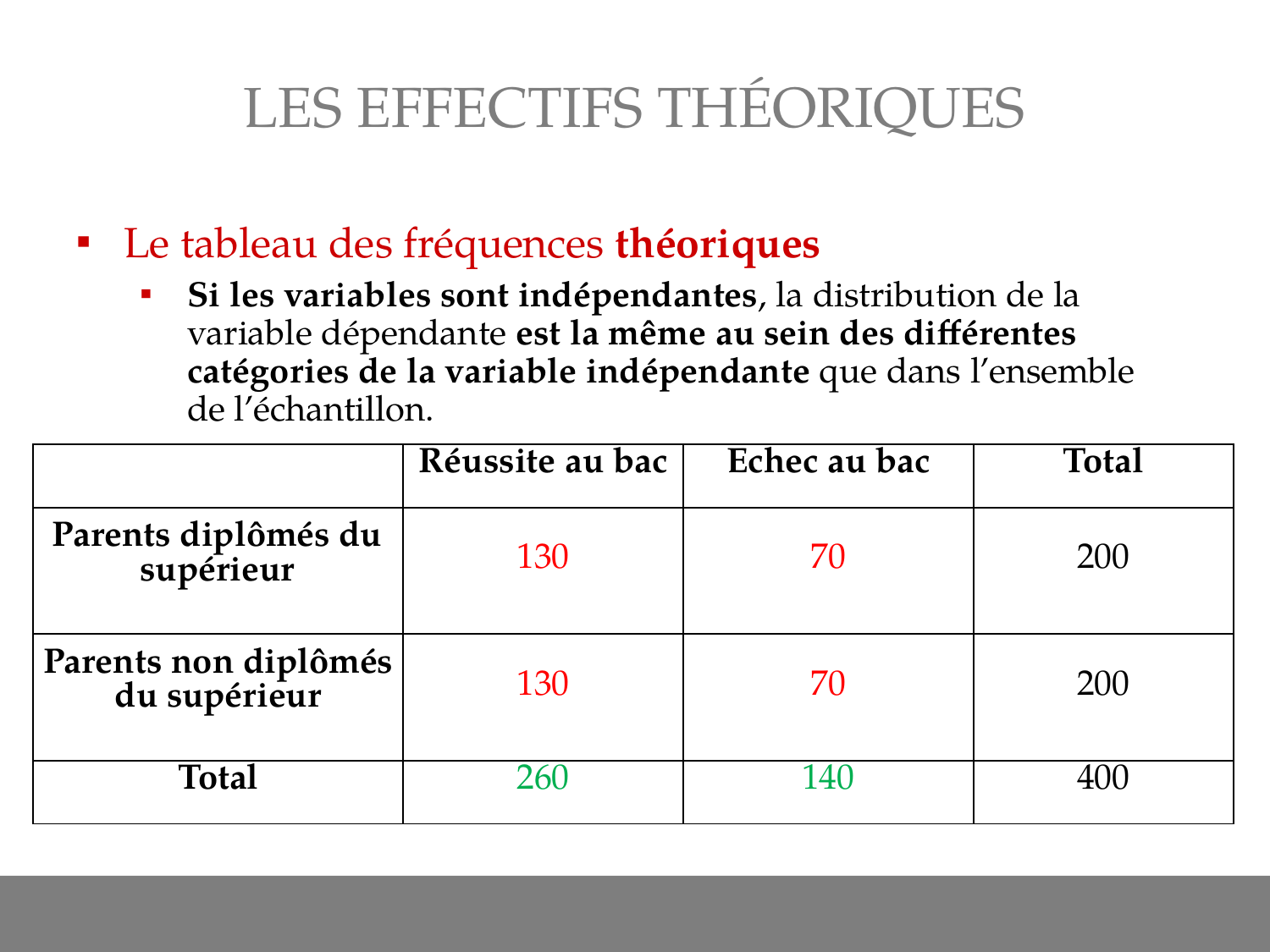

# LES EFFECTIFS THÉORIQUES
Le tableau des fréquences théoriques
Si les variables sont indépendantes, la distribution de la variable dépendante est la même au sein des différentes catégories de la variable indépendante que dans l’ensemble de l’échantillon.
|  | Réussite au bac | Echec au bac | Total |
| --- | --- | --- | --- |
| Parents diplômés du supérieur | 130 | 70 | 200 |
| Parents non diplômés du supérieur | 130 | 70 | 200 |
| Total | 260 | 140 | 400 |